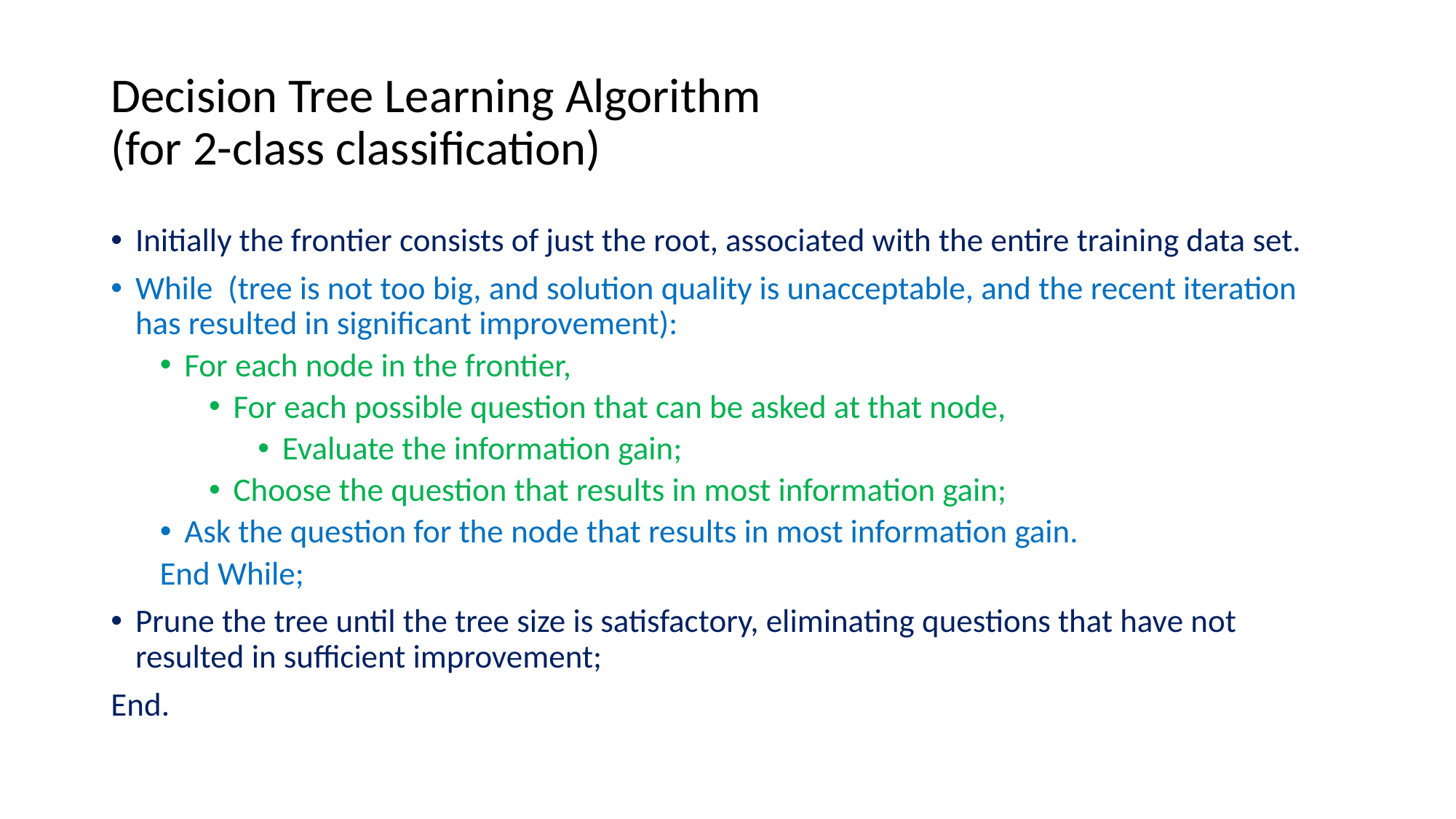

# Decision Tree Learning Algorithm (for 2-class classification)
Initially the frontier consists of just the root, associated with the entire training data set.
While  (tree is not too big, and solution quality is unacceptable, and the recent iteration has resulted in significant improvement):
For each node in the frontier,
For each possible question that can be asked at that node,
Evaluate the information gain;
Choose the question that results in most information gain;
Ask the question for the node that results in most information gain.
End While;
Prune the tree until the tree size is satisfactory, eliminating questions that have not resulted in sufficient improvement;
End.